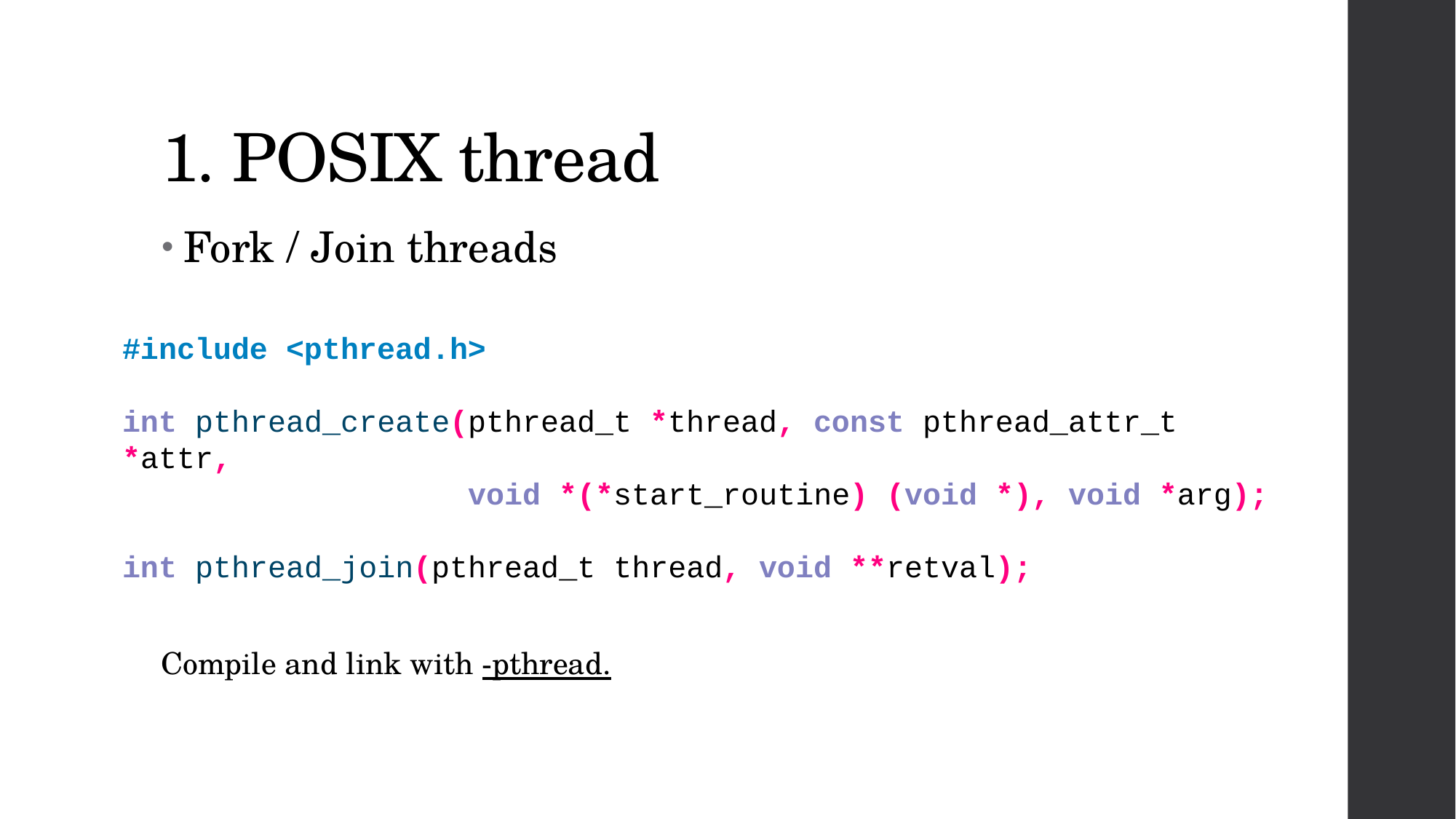

# 1. POSIX thread
Fork / Join threads
#include <pthread.h>

int pthread_create(pthread_t *thread, const pthread_attr_t *attr,
                   void *(*start_routine) (void *), void *arg);

int pthread_join(pthread_t thread, void **retval);
Compile and link with -pthread.